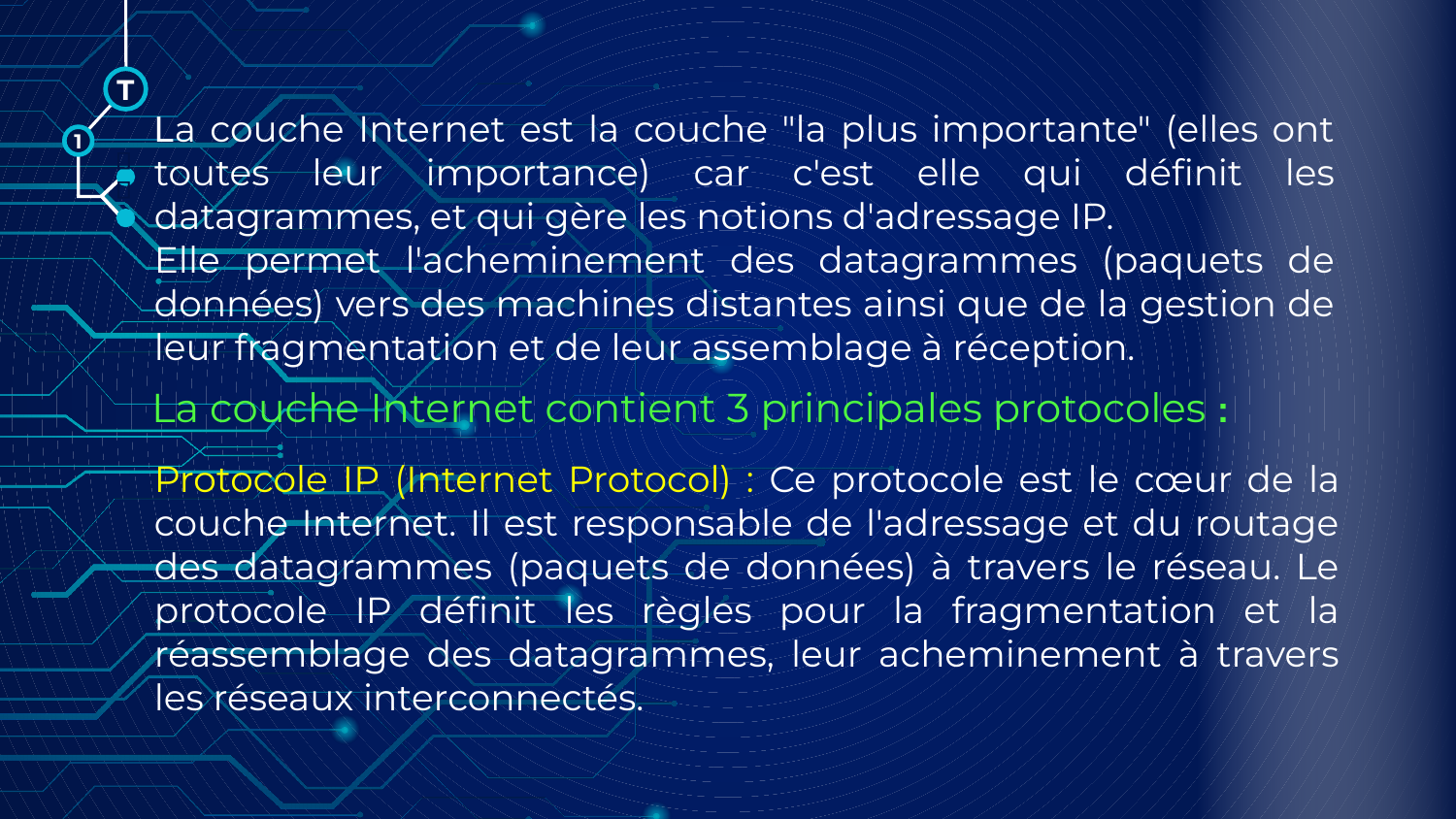

T
La couche Internet est la couche "la plus importante" (elles ont toutes leur importance) car c'est elle qui définit les datagrammes, et qui gère les notions d'adressage IP.
Elle permet l'acheminement des datagrammes (paquets de données) vers des machines distantes ainsi que de la gestion de leur fragmentation et de leur assemblage à réception.
1
🠺

🠺
La couche Internet contient 3 principales protocoles :
Protocole IP (Internet Protocol) : Ce protocole est le cœur de la couche Internet. Il est responsable de l'adressage et du routage des datagrammes (paquets de données) à travers le réseau. Le protocole IP définit les règles pour la fragmentation et la réassemblage des datagrammes, leur acheminement à travers les réseaux interconnectés.